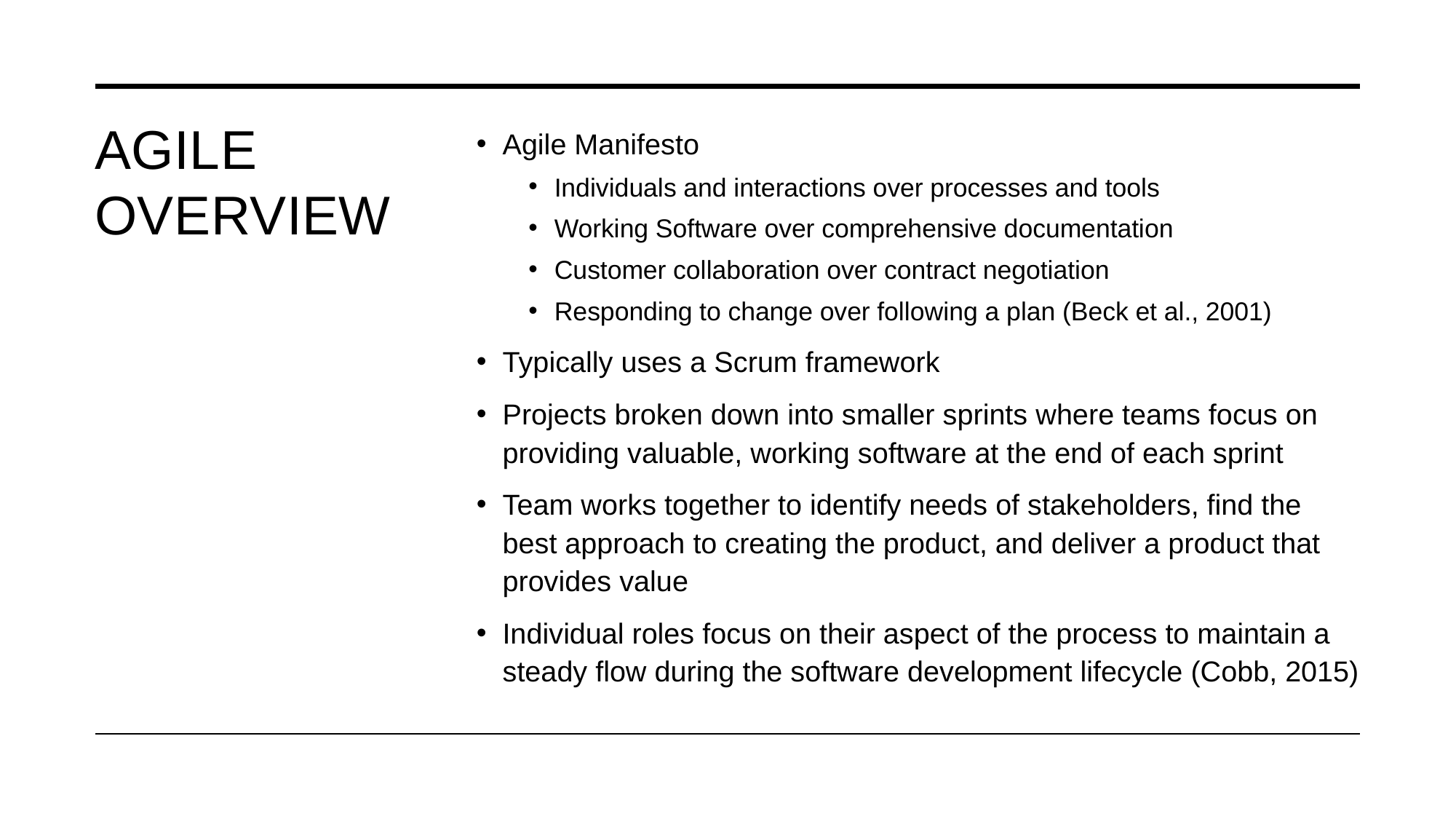

# Agile Overview
Agile Manifesto
Individuals and interactions over processes and tools
Working Software over comprehensive documentation
Customer collaboration over contract negotiation
Responding to change over following a plan (Beck et al., 2001)
Typically uses a Scrum framework
Projects broken down into smaller sprints where teams focus on providing valuable, working software at the end of each sprint
Team works together to identify needs of stakeholders, find the best approach to creating the product, and deliver a product that provides value
Individual roles focus on their aspect of the process to maintain a steady flow during the software development lifecycle (Cobb, 2015)